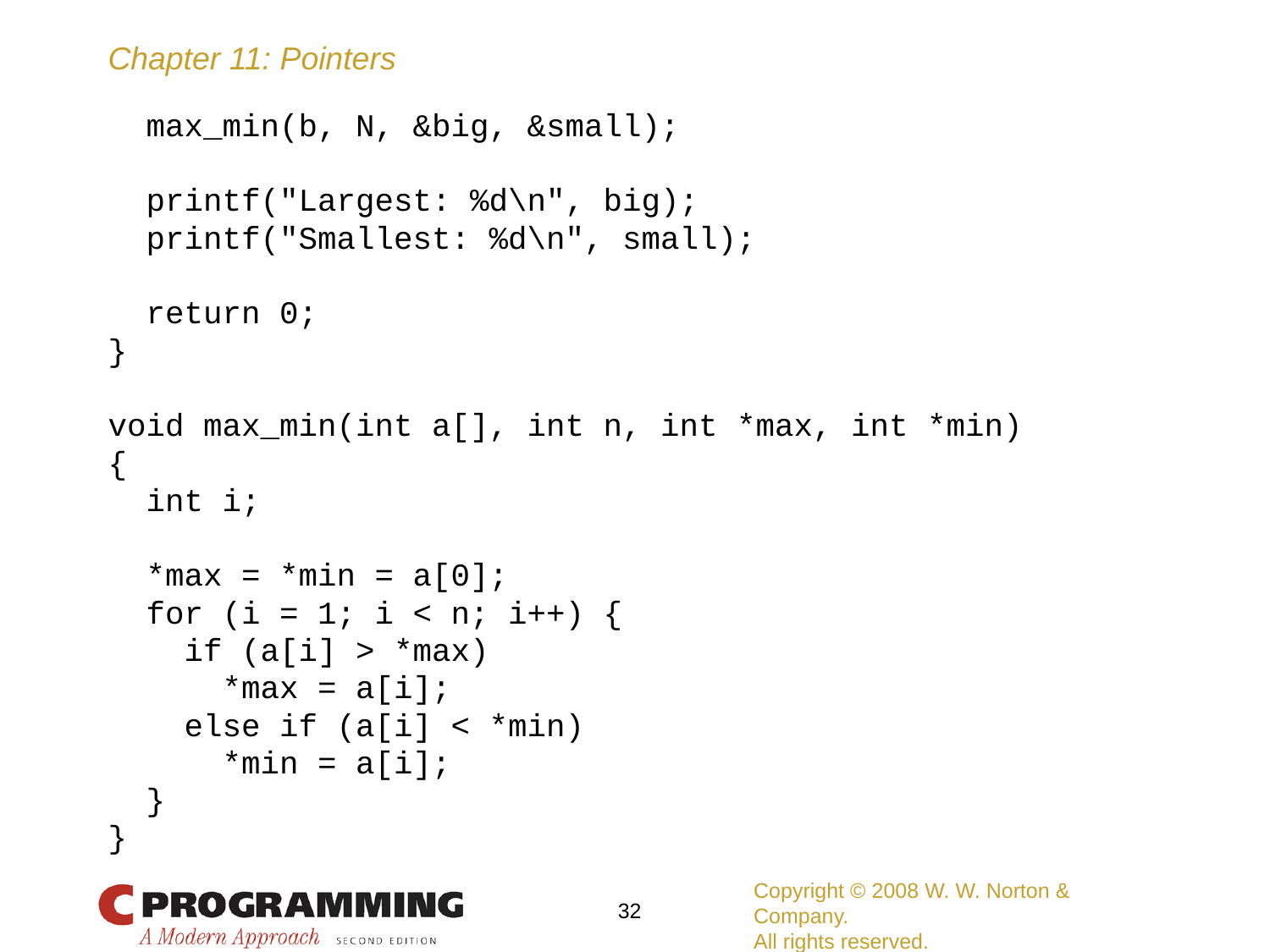

max_min(b, N, &big, &small);

  printf("Largest: %d\n", big);
  printf("Smallest: %d\n", small);

  return 0;
}

void max_min(int a[], int n, int *max, int *min)
{
  int i;

  *max = *min = a[0];
  for (i = 1; i < n; i++) {
    if (a[i] > *max)
      *max = a[i];
    else if (a[i] < *min)
      *min = a[i];
  }
}
Copyright © 2008 W. W. Norton & Company.
All rights reserved.
32